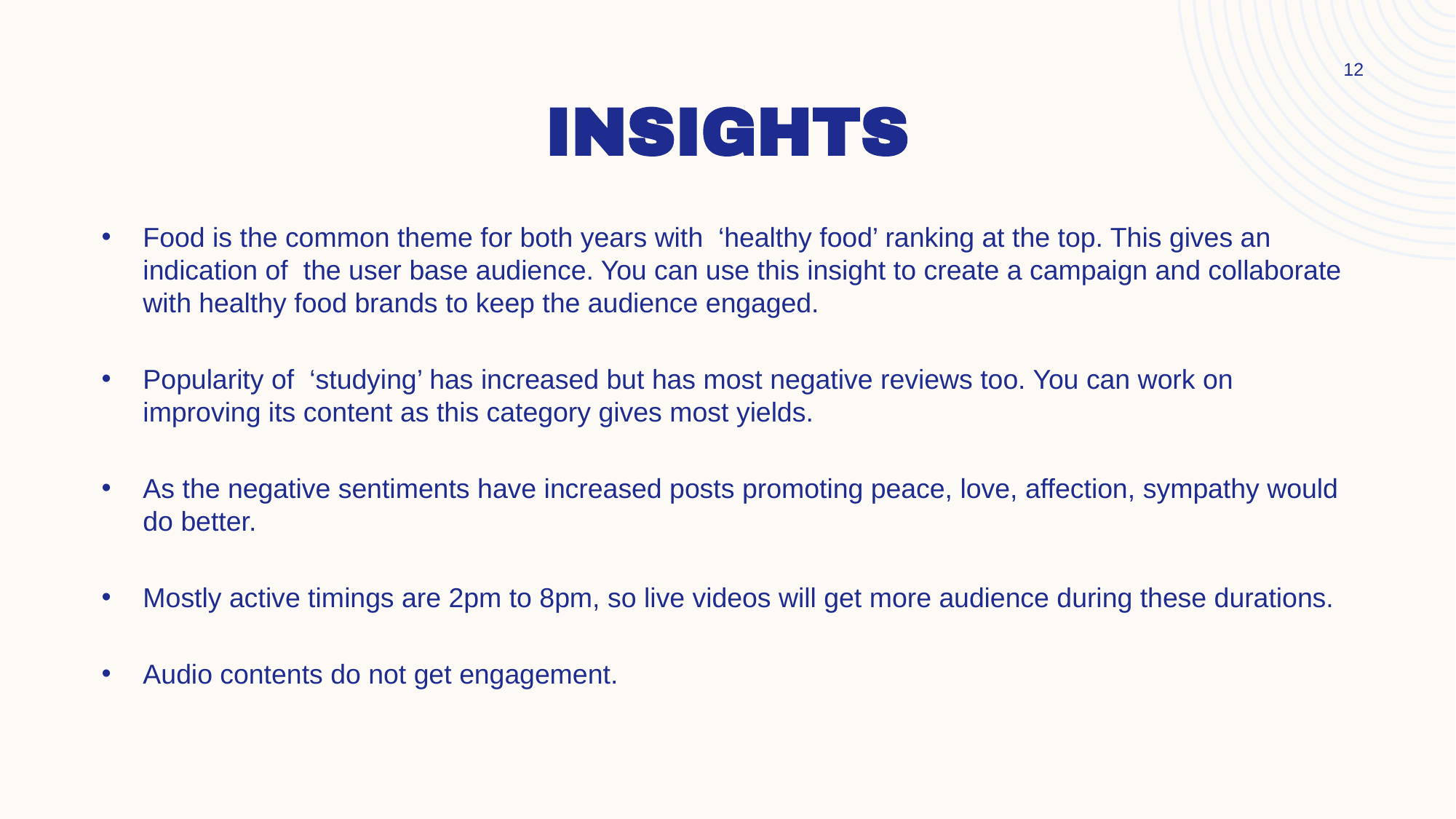

12
# INSIGHTS
Food is the common theme for both years with  ‘healthy food’ ranking at the top. This gives an indication of  the user base audience. You can use this insight to create a campaign and collaborate with healthy food brands to keep the audience engaged.

Popularity of  ‘studying’ has increased but has most negative reviews too. You can work on improving its content as this category gives most yields.

As the negative sentiments have increased posts promoting peace, love, affection, sympathy would do better.

Mostly active timings are 2pm to 8pm, so live videos will get more audience during these durations.

Audio contents do not get engagement.